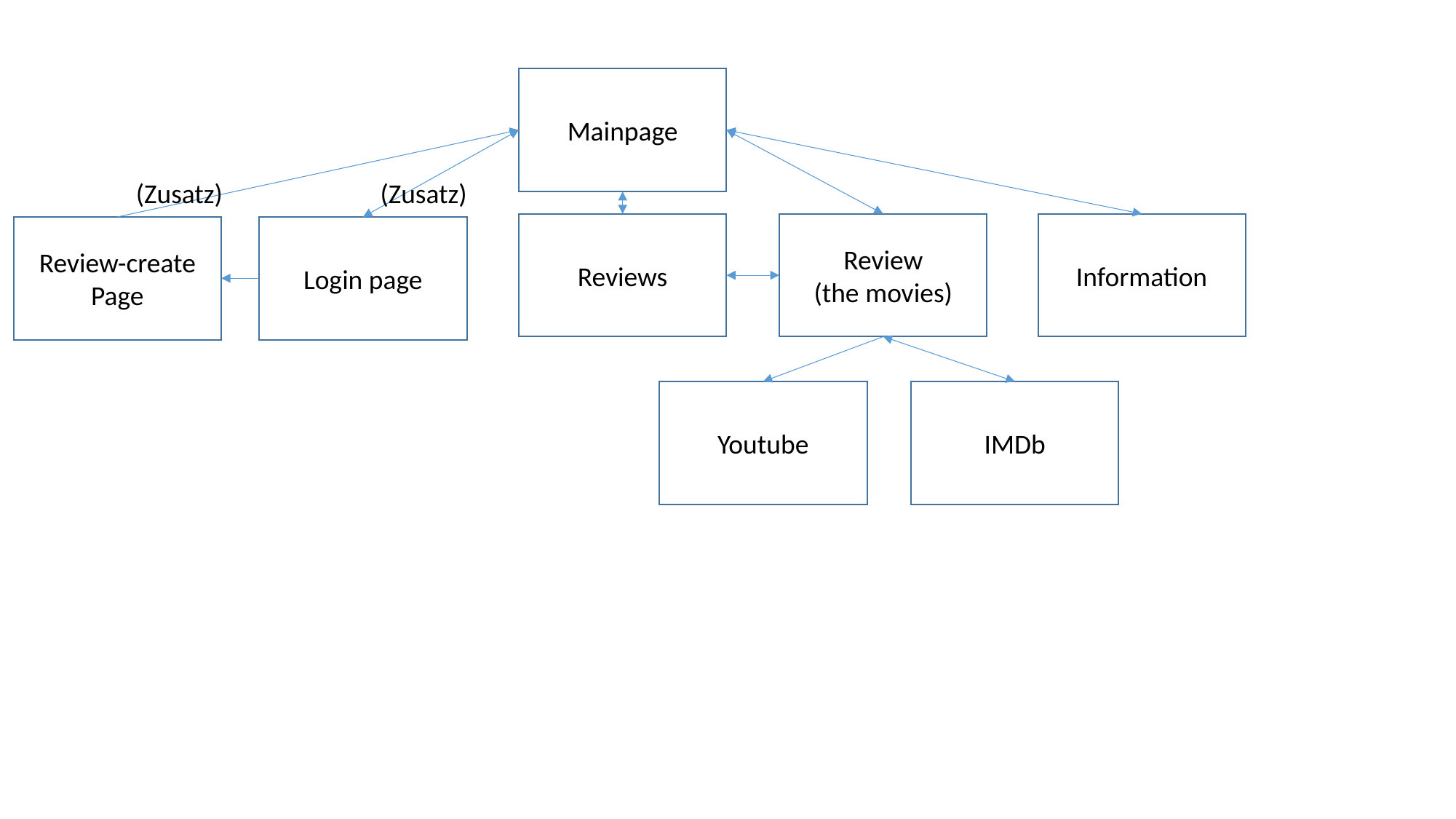

Mainpage
(Zusatz)
(Zusatz)
Reviews
Review
(the movies)
Information
Review-create Page
Login page
Youtube
IMDb